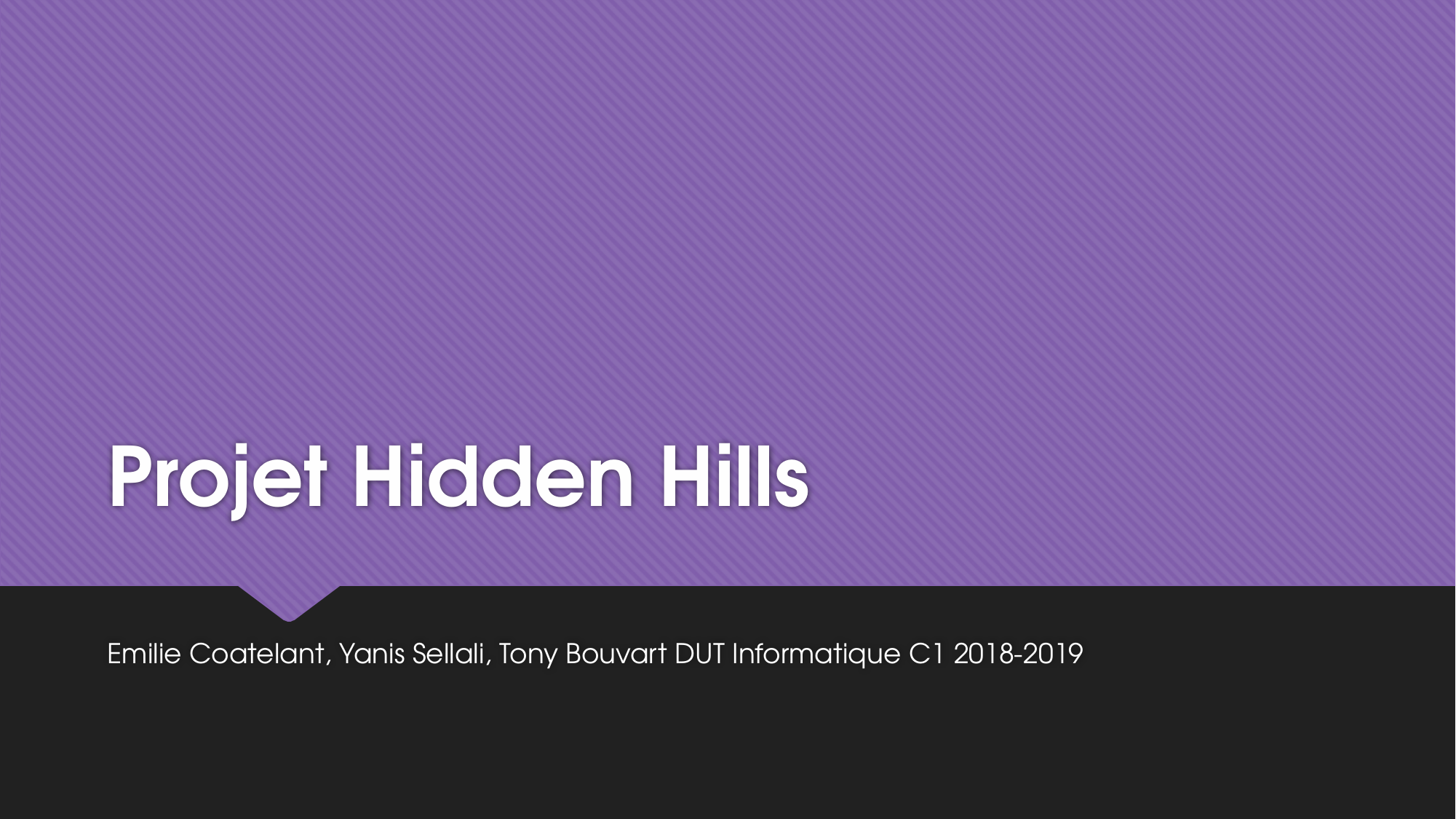

# Projet Hidden Hills
Emilie Coatelant, Yanis Sellali, Tony Bouvart DUT Informatique C1 2018-2019